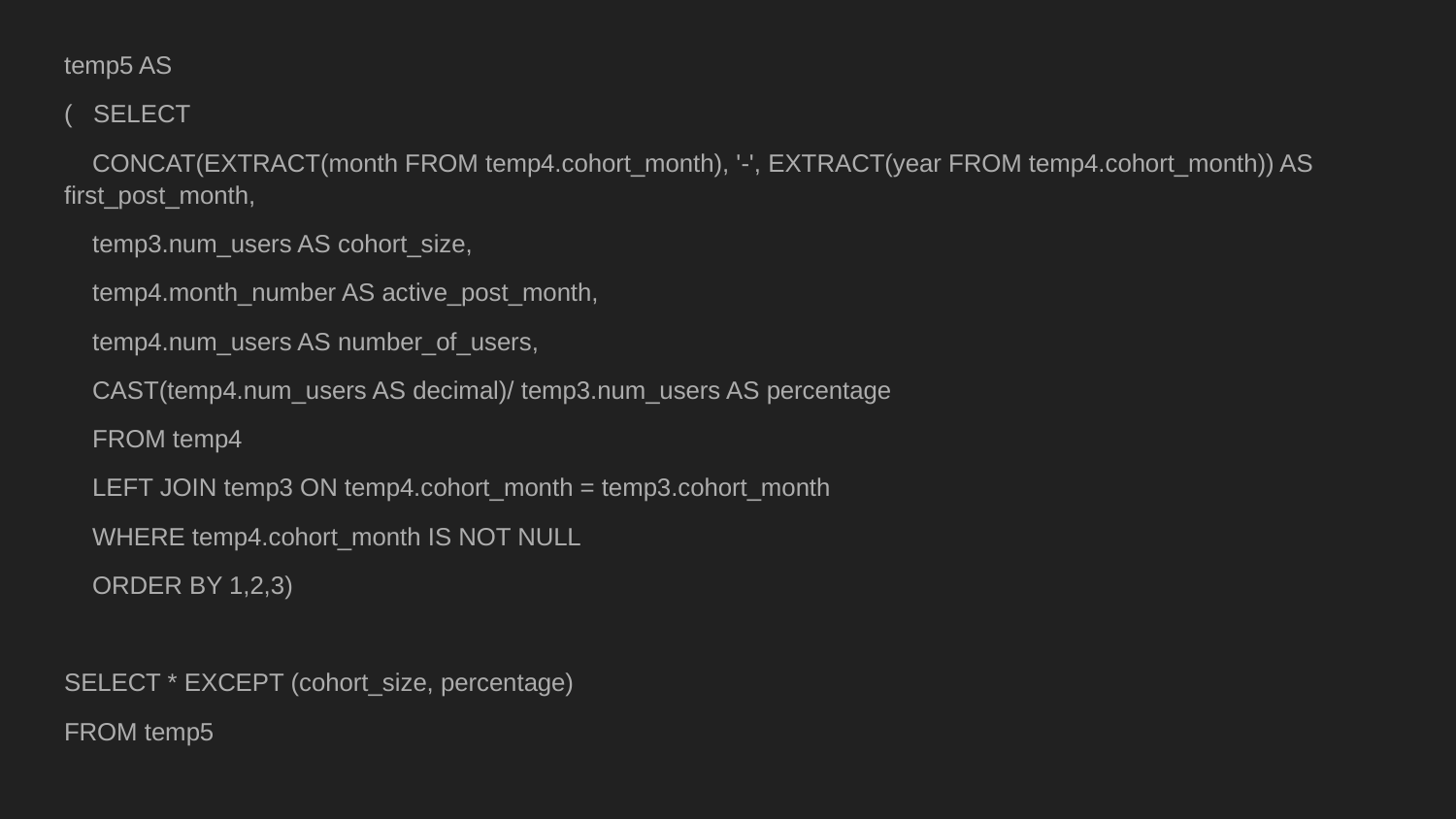

temp5 AS
(   SELECT
    CONCAT(EXTRACT(month FROM temp4.cohort_month), '-', EXTRACT(year FROM temp4.cohort_month)) AS first_post_month,
    temp3.num_users AS cohort_size,
    temp4.month_number AS active_post_month,
    temp4.num_users AS number_of_users,
    CAST(temp4.num_users AS decimal)/ temp3.num_users AS percentage
    FROM temp4
    LEFT JOIN temp3 ON temp4.cohort_month = temp3.cohort_month
    WHERE temp4.cohort_month IS NOT NULL
    ORDER BY 1,2,3)

SELECT * EXCEPT (cohort_size, percentage)
FROM temp5